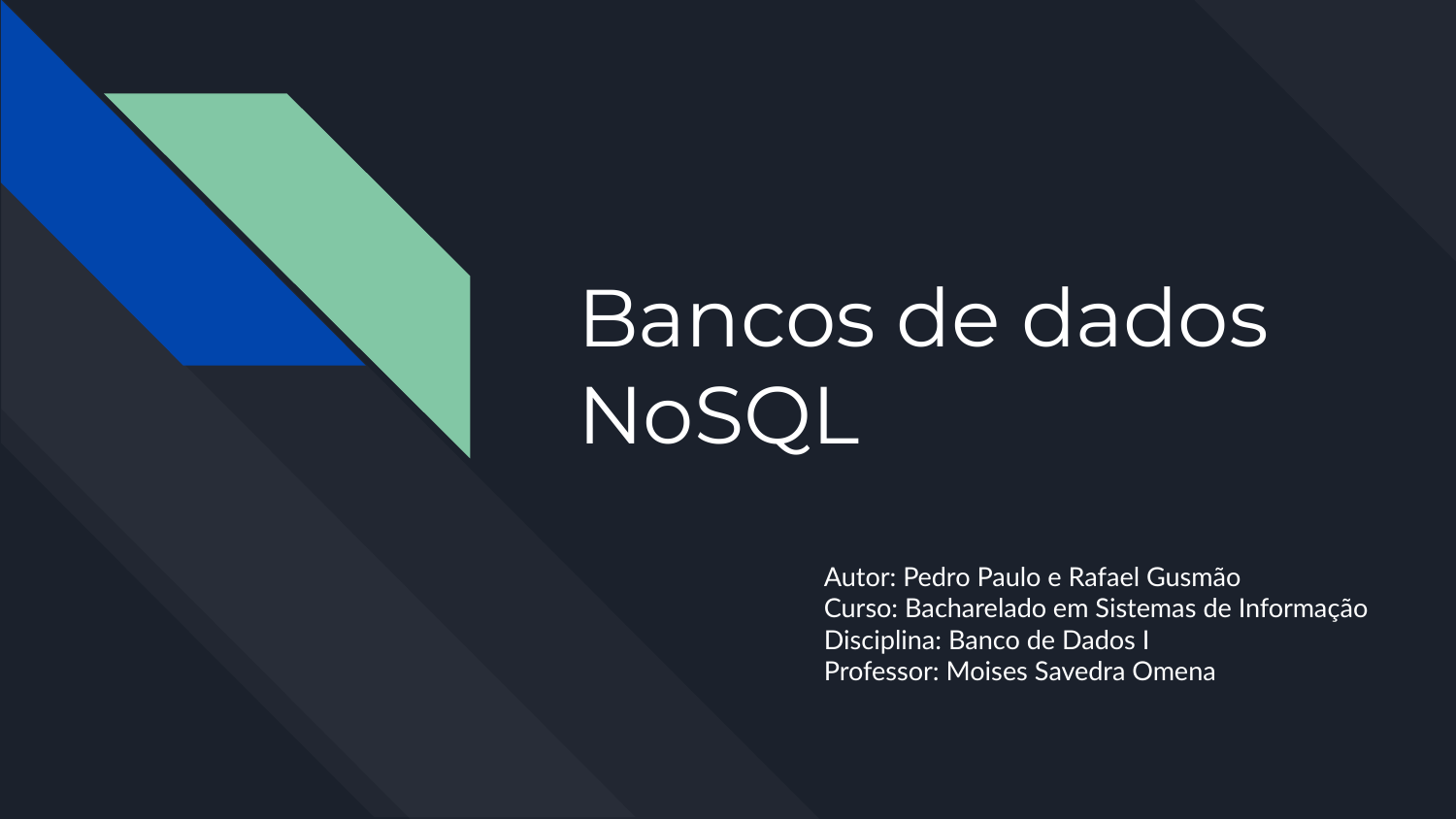

# Bancos de dados NoSQL
Autor: Pedro Paulo e Rafael Gusmão
Curso: Bacharelado em Sistemas de Informação
Disciplina: Banco de Dados I
Professor: Moises Savedra Omena